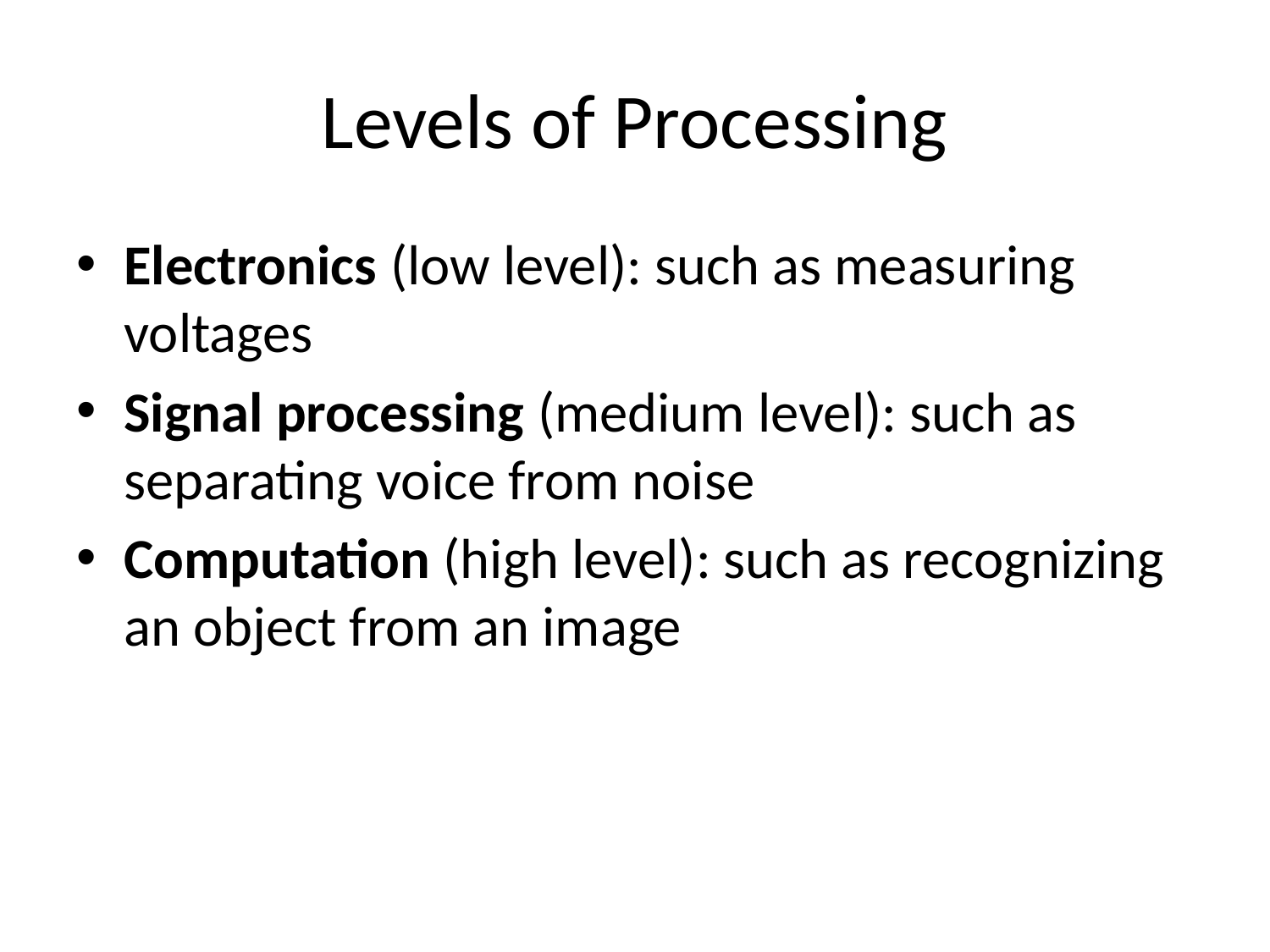

# Levels of Processing
Electronics (low level): such as measuring voltages
Signal processing (medium level): such as separating voice from noise
Computation (high level): such as recognizing an object from an image